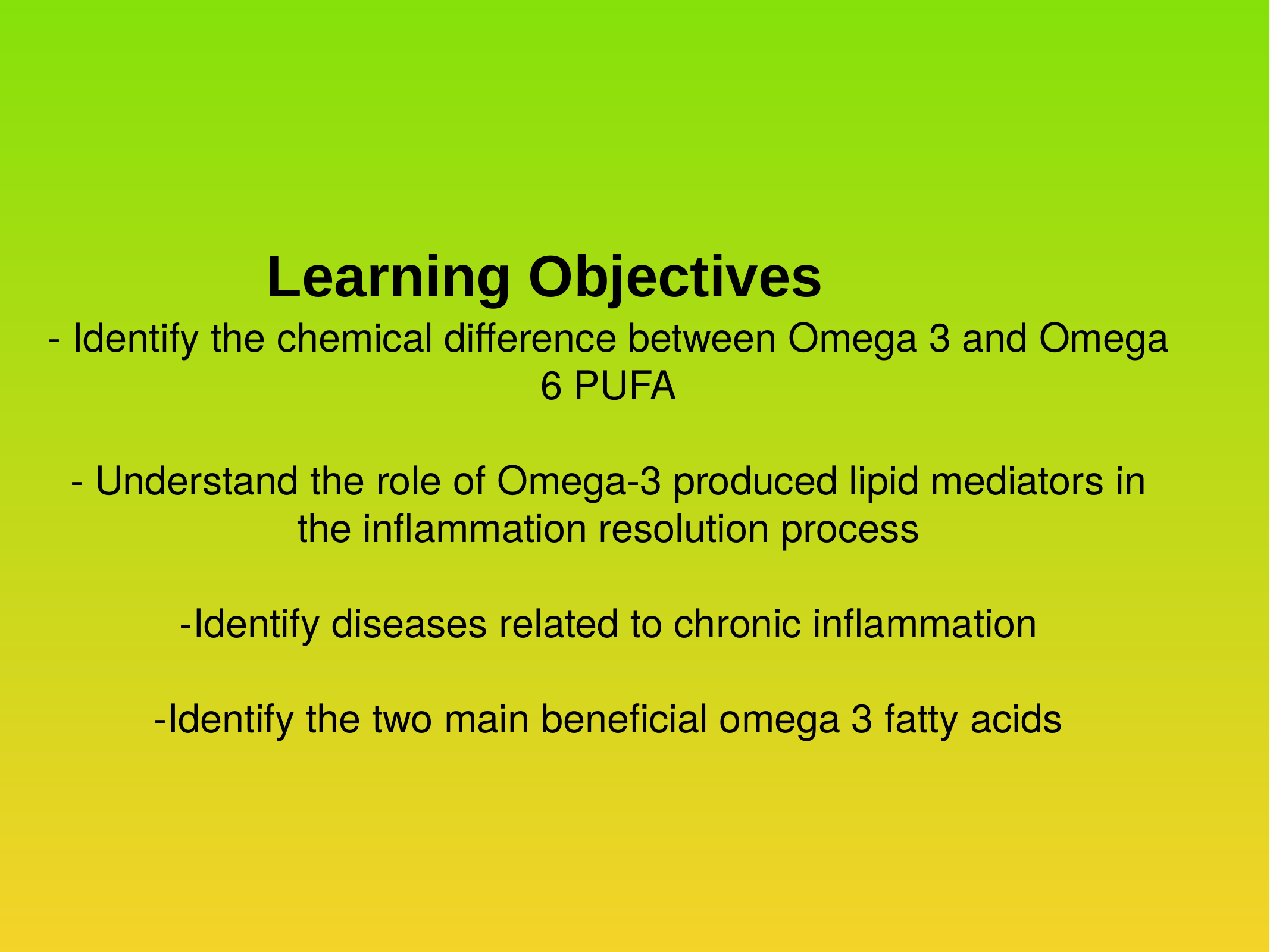

# Learning Objectives
- Identify the chemical difference between Omega 3 and Omega 6 PUFA

- Understand the role of Omega-3 produced lipid mediators in the inflammation resolution process

-Identify diseases related to chronic inflammation

-Identify the two main beneficial omega 3 fatty acids